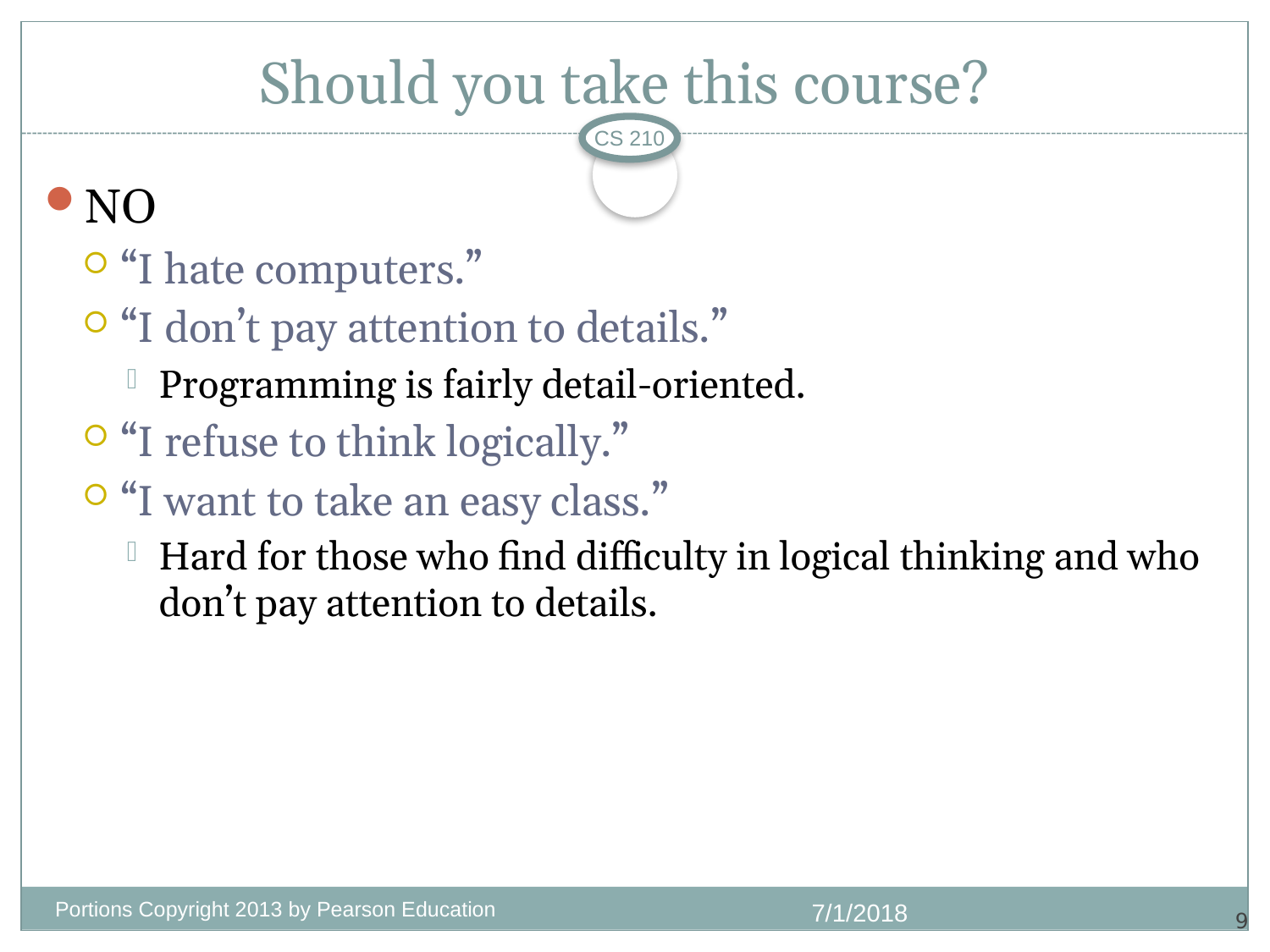

# Should you take this course?
CS 210
NO
“I hate computers.”
“I don’t pay attention to details.”
Programming is fairly detail-oriented.
“I refuse to think logically.”
“I want to take an easy class.”
Hard for those who find difficulty in logical thinking and who don’t pay attention to details.
Portions Copyright 2013 by Pearson Education
7/1/2018